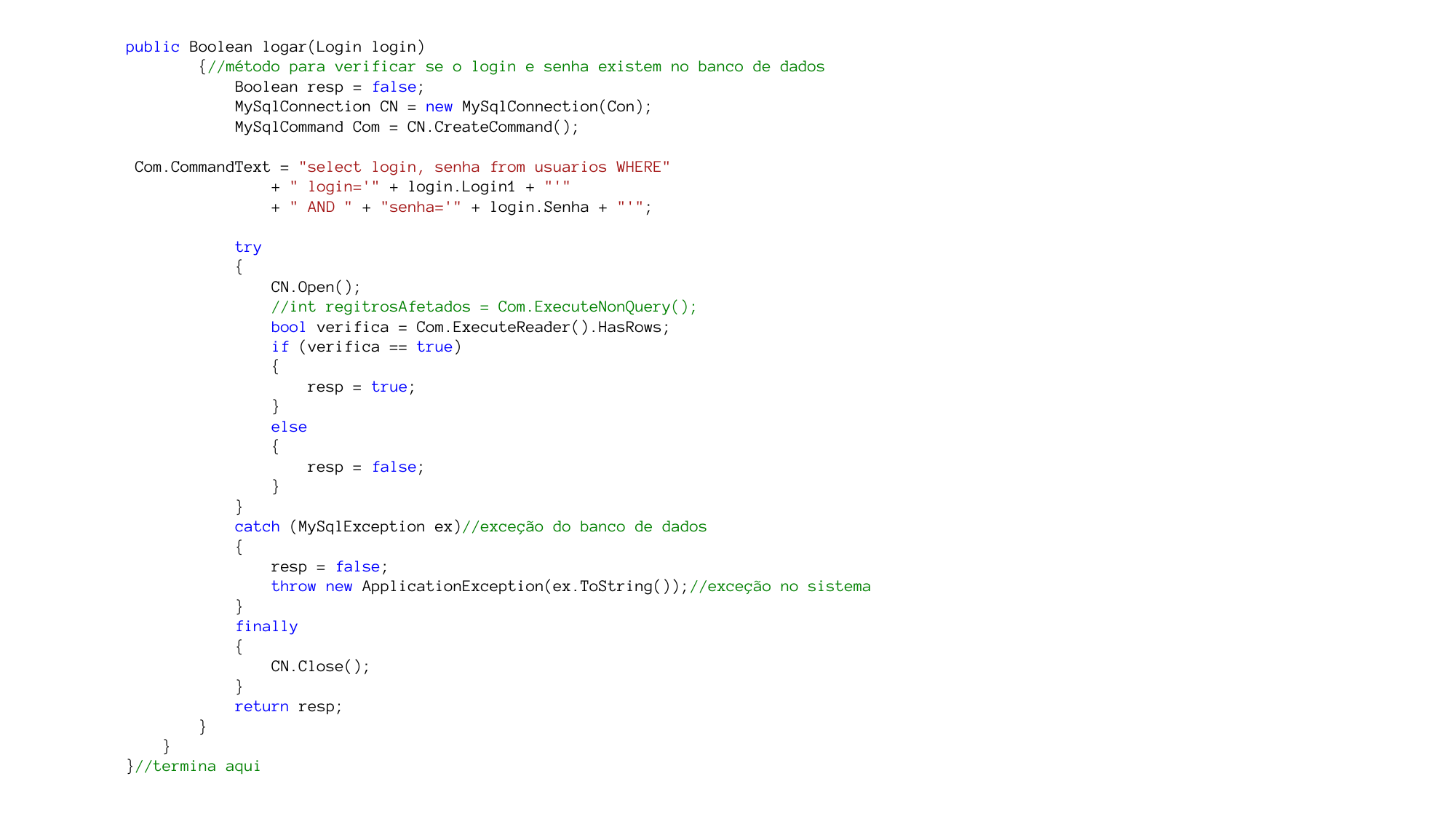

public Boolean logar(Login login)
        {//método para verificar se o login e senha existem no banco de dados
            Boolean resp = false;
            MySqlConnection CN = new MySqlConnection(Con);
            MySqlCommand Com = CN.CreateCommand();

 Com.CommandText = "select login, senha from usuarios WHERE"
                + " login='" + login.Login1 + "'"
                + " AND " + "senha='" + login.Senha + "'";

            try
            {
                CN.Open();
                //int regitrosAfetados = Com.ExecuteNonQuery();
                bool verifica = Com.ExecuteReader().HasRows;
                if (verifica == true)
                {
                    resp = true;
                }
                else
                {
                    resp = false;
                }
            }
            catch (MySqlException ex)//exceção do banco de dados
            {
                resp = false;
                throw new ApplicationException(ex.ToString());//exceção no sistema
            }
            finally
            {
                CN.Close();
            }
            return resp;
        }
    }
}//termina aqui